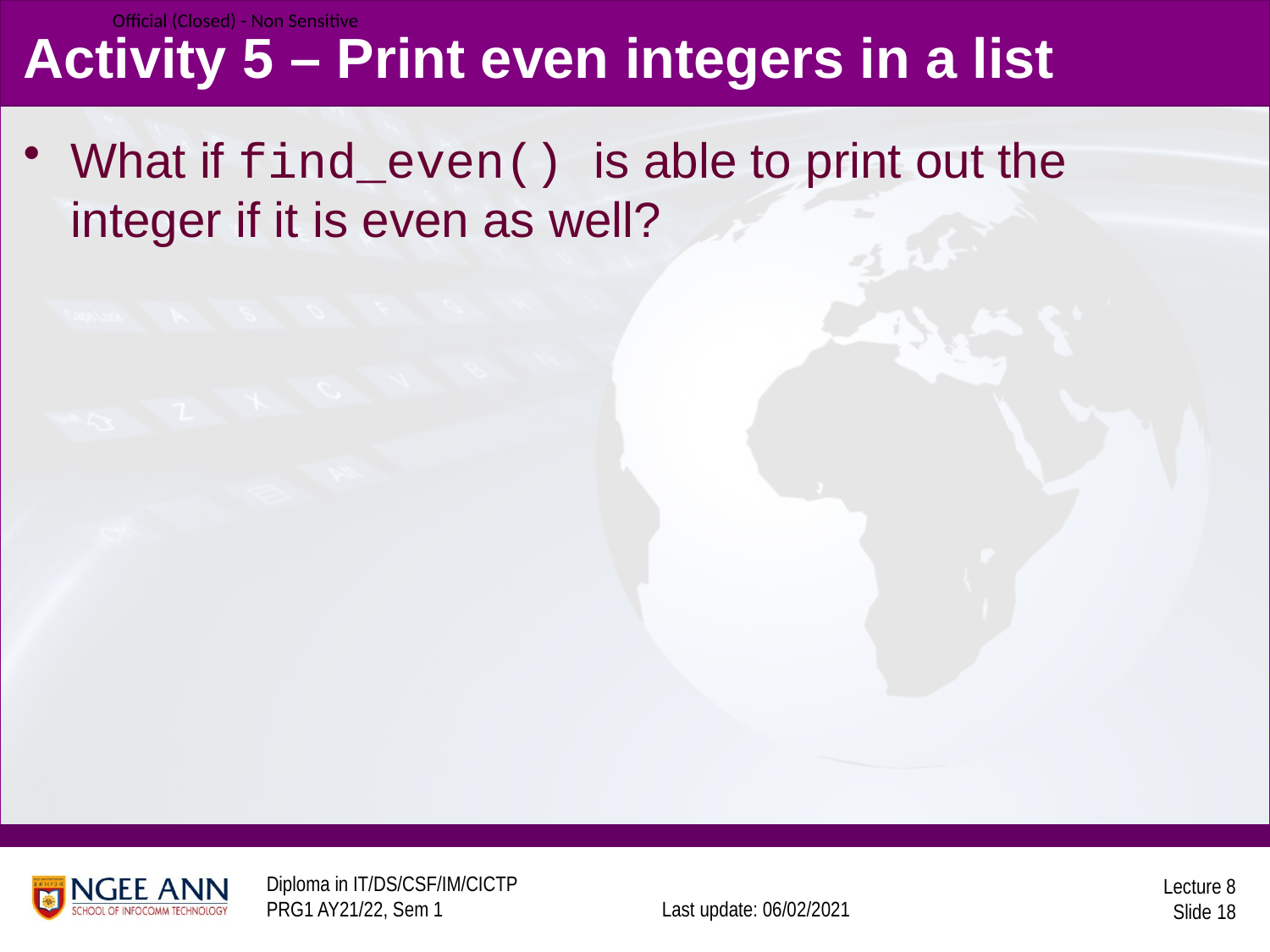

Activity 5 – Print even integers in a list
What if find_even() is able to print out the integer if it is even as well?